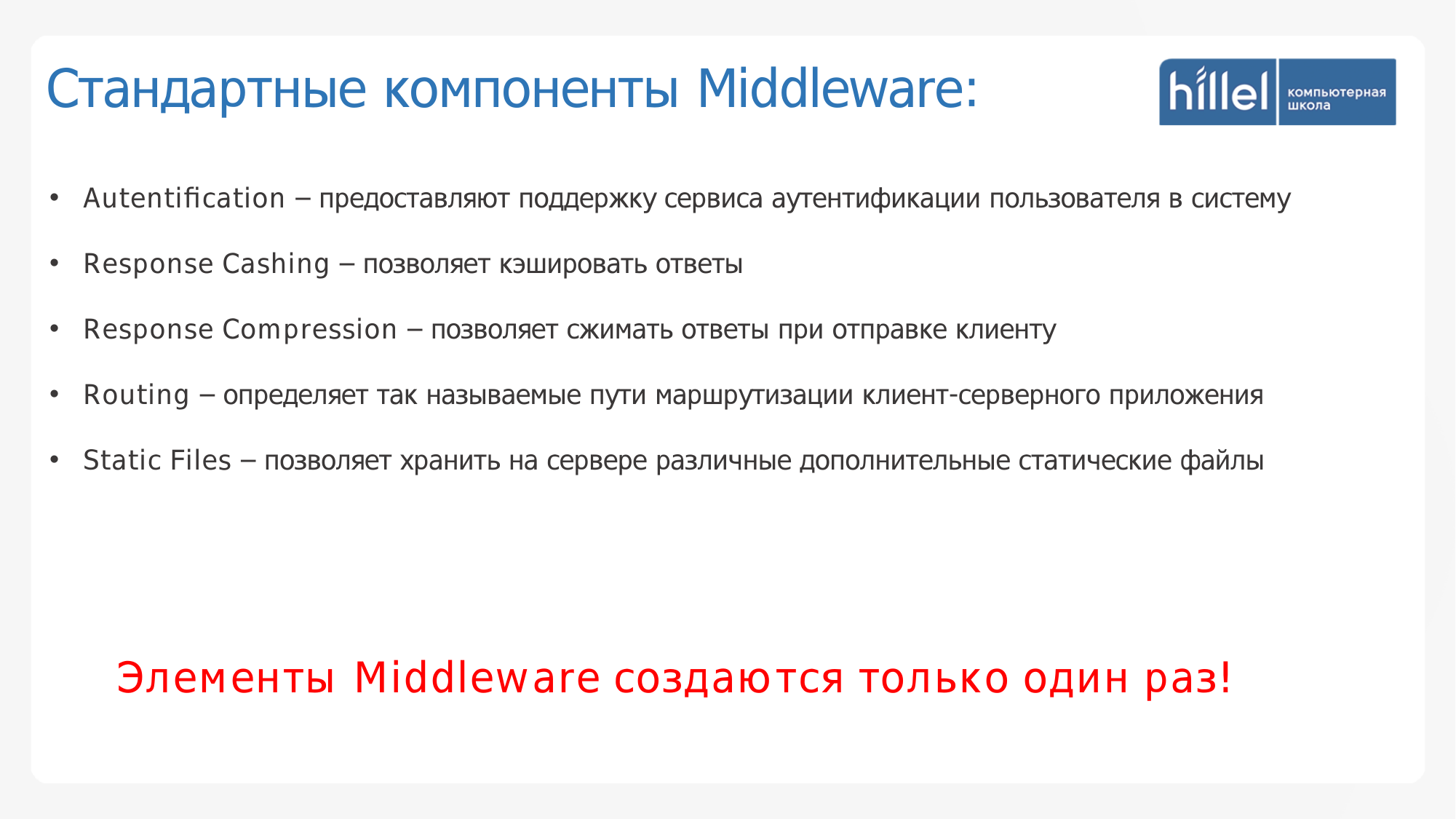

Стандартные компоненты Middleware:
Autentification – предоставляют поддержку сервиса аутентификации пользователя в систему

Response Cashing – позволяет кэшировать ответы

Response Compression – позволяет сжимать ответы при отправке клиенту

Routing – определяет так называемые пути маршрутизации клиент-серверного приложения

Static Files – позволяет хранить на сервере различные дополнительные статические файлы
Элементы Middleware создаются только один раз!